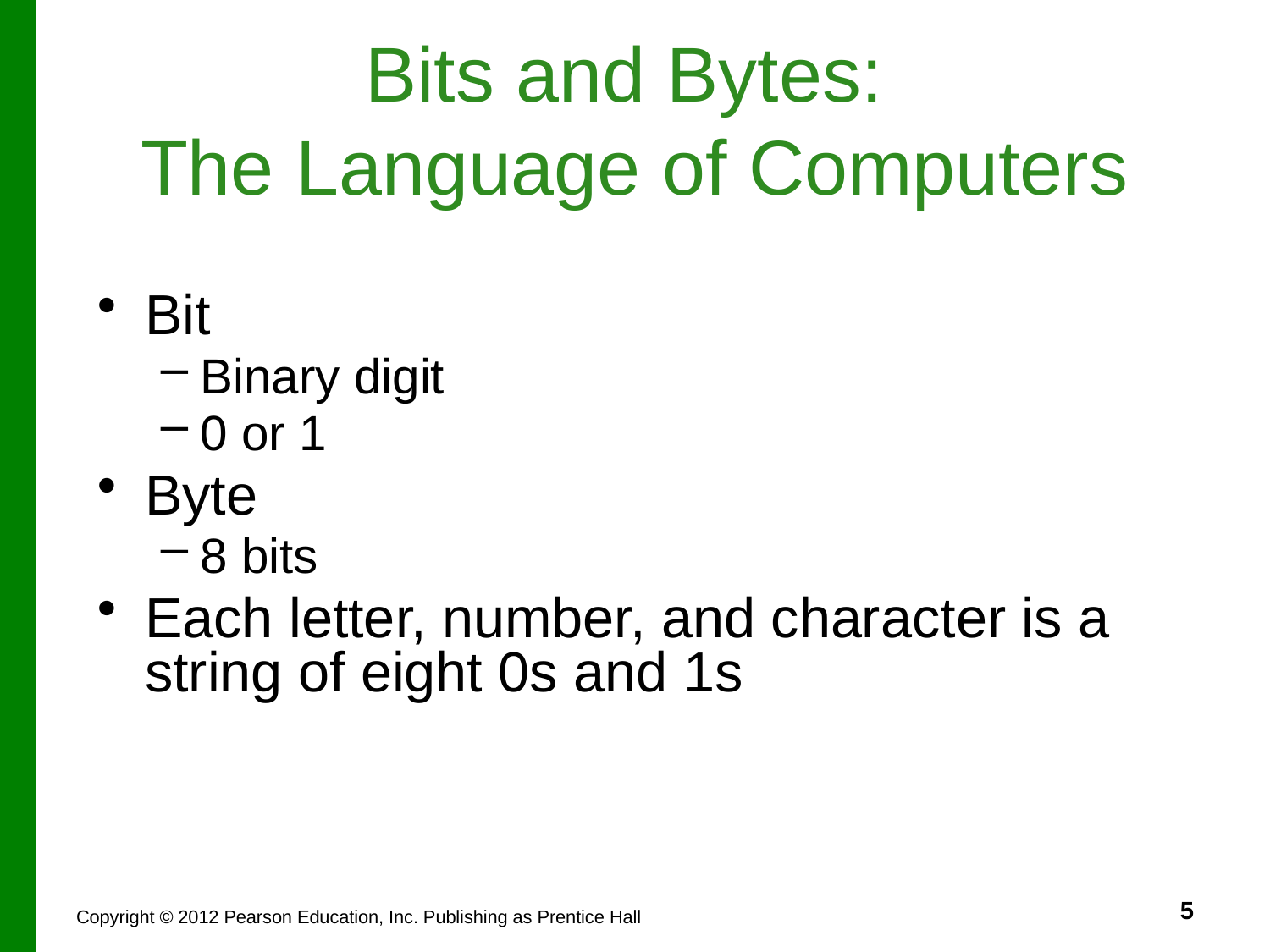

# Bits and Bytes: The Language of Computers
Bit
Binary digit
0 or 1
Byte
8 bits
Each letter, number, and character is a string of eight 0s and 1s
5
Copyright © 2012 Pearson Education, Inc. Publishing as Prentice Hall